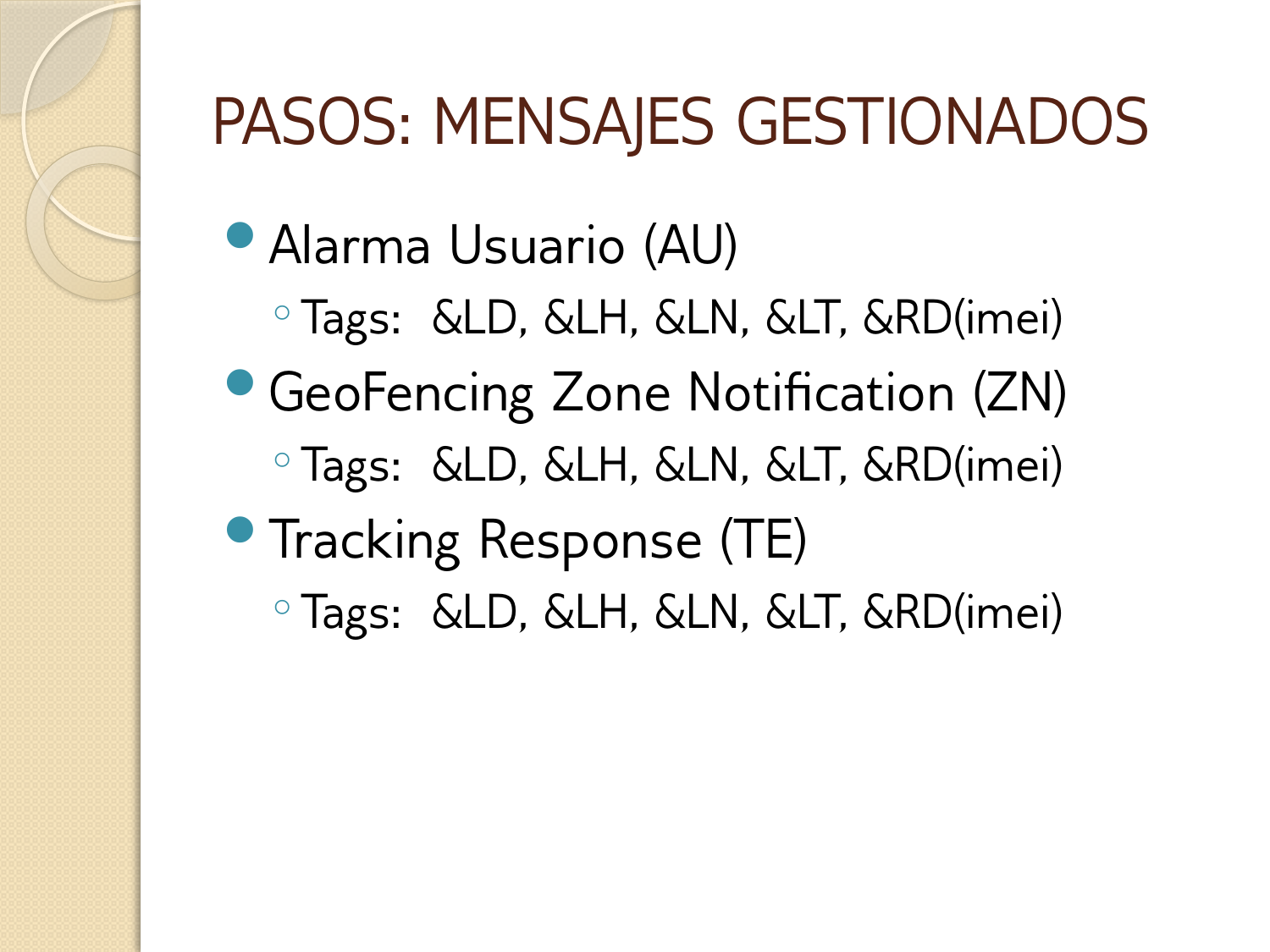

# PASOS: MENSAJES GESTIONADOS
Alarma Usuario (AU)
Tags:  &LD, &LH, &LN, &LT, &RD(imei)
GeoFencing Zone Notification (ZN)
Tags:  &LD, &LH, &LN, &LT, &RD(imei)
Tracking Response (TE)
Tags:  &LD, &LH, &LN, &LT, &RD(imei)